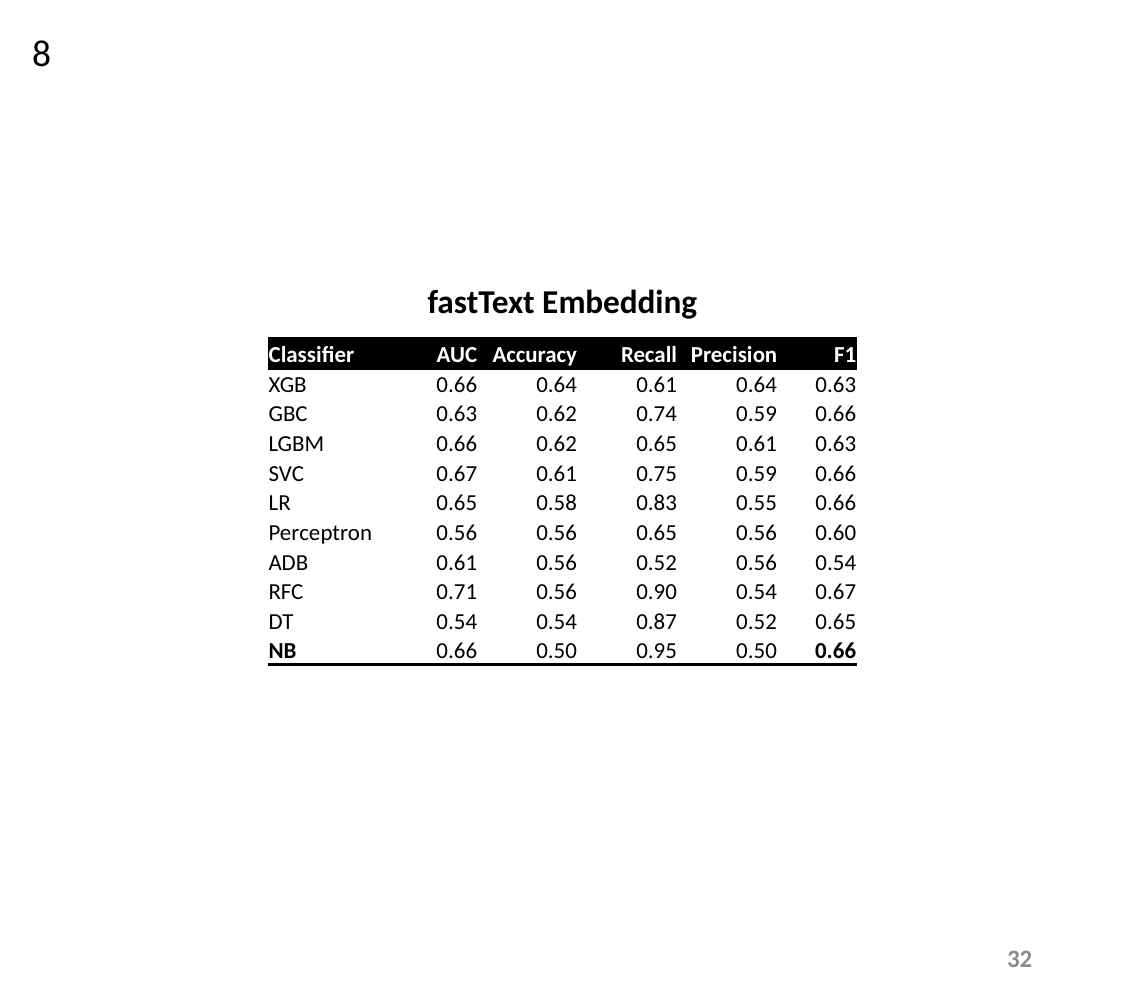

8
fastText Embedding
| Classifier | AUC | Accuracy | Recall | Precision | F1 |
| --- | --- | --- | --- | --- | --- |
| XGB | 0.66 | 0.64 | 0.61 | 0.64 | 0.63 |
| GBC | 0.63 | 0.62 | 0.74 | 0.59 | 0.66 |
| LGBM | 0.66 | 0.62 | 0.65 | 0.61 | 0.63 |
| SVC | 0.67 | 0.61 | 0.75 | 0.59 | 0.66 |
| LR | 0.65 | 0.58 | 0.83 | 0.55 | 0.66 |
| Perceptron | 0.56 | 0.56 | 0.65 | 0.56 | 0.60 |
| ADB | 0.61 | 0.56 | 0.52 | 0.56 | 0.54 |
| RFC | 0.71 | 0.56 | 0.90 | 0.54 | 0.67 |
| DT | 0.54 | 0.54 | 0.87 | 0.52 | 0.65 |
| NB | 0.66 | 0.50 | 0.95 | 0.50 | 0.66 |
32